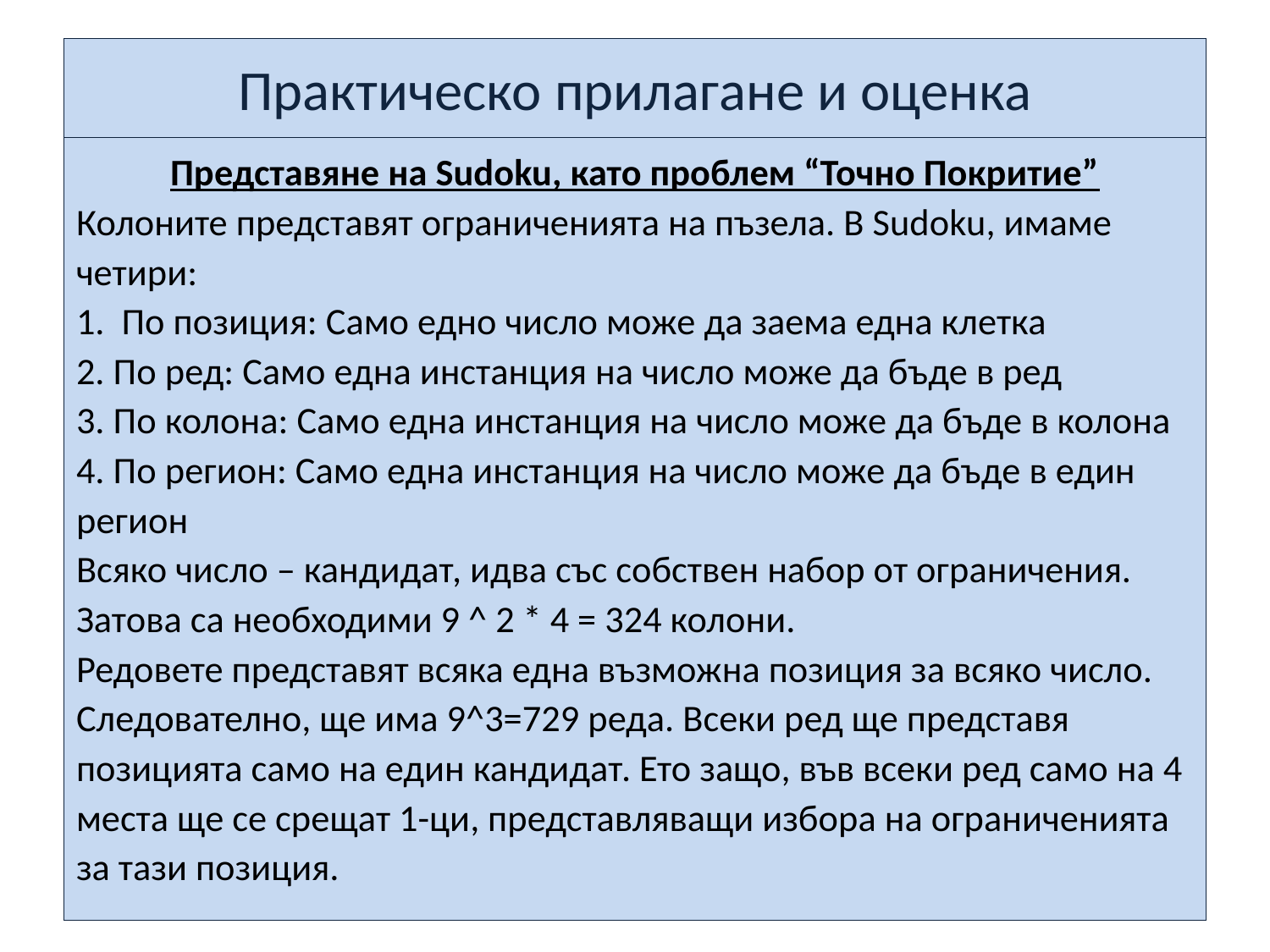

# Практическо прилагане и оценка
Представяне на Sudoku, като проблем “Точно Покритие”
Колоните представят ограниченията на пъзела. В Sudoku, имаме четири:
1.  По позиция: Само едно число може да заема една клетка
2. По ред: Само една инстанция на число може да бъде в ред
3. По колона: Само една инстанция на число може да бъде в колона
4. По регион: Само една инстанция на число може да бъде в един регион
Всяко число – кандидат, идва със собствен набор от ограничения. Затова са необходими 9 ^ 2 * 4 = 324 колони.
Редовете представят всяка една възможна позиция за всяко число. Следователно, ще има 9^3=729 реда. Всеки ред ще представя позицията само на един кандидат. Ето защо, във всеки ред само на 4 места ще се срещат 1-ци, представляващи избора на ограниченията за тази позиция.